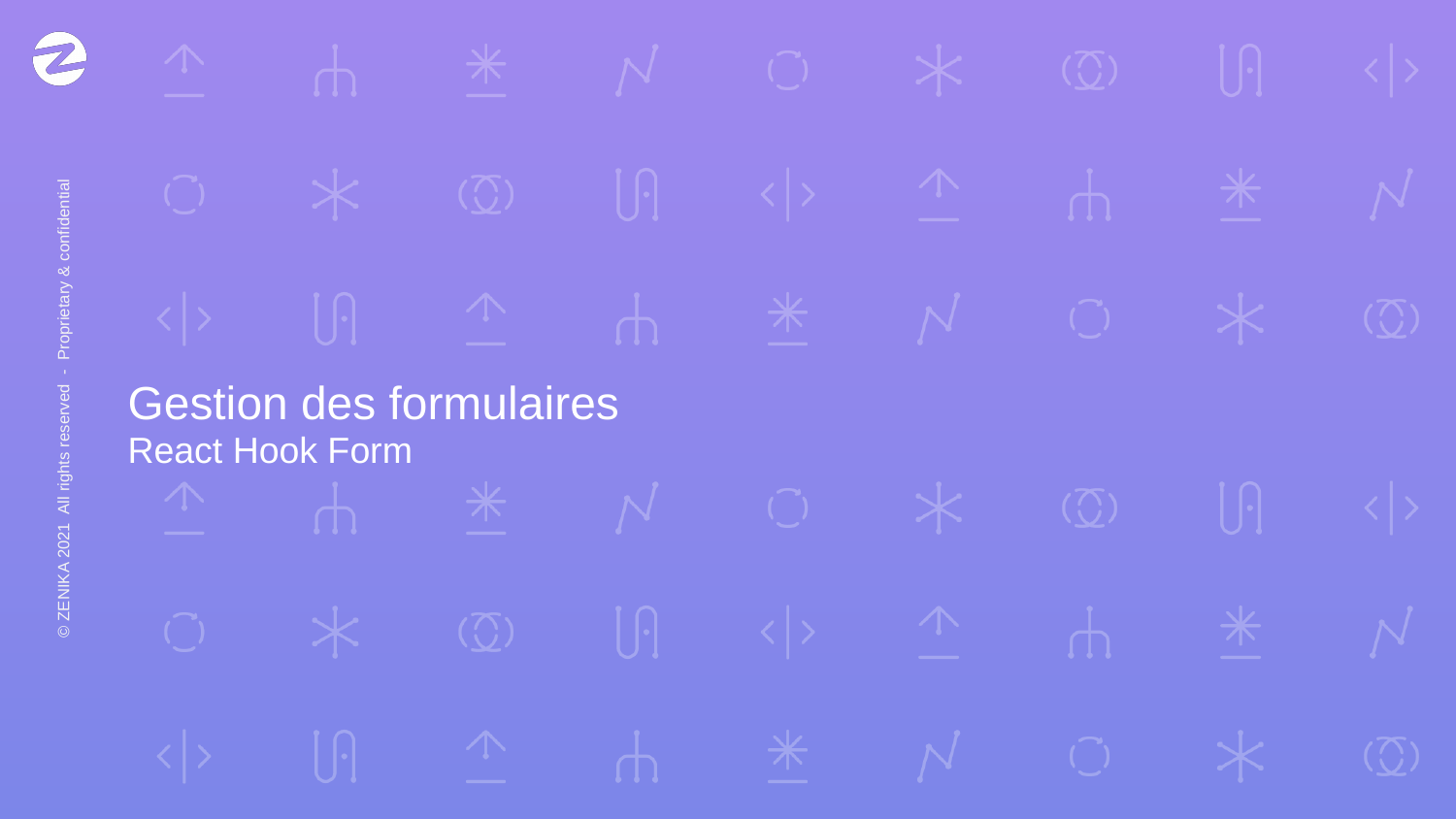

Gestion des formulaires
React Hook Form
42